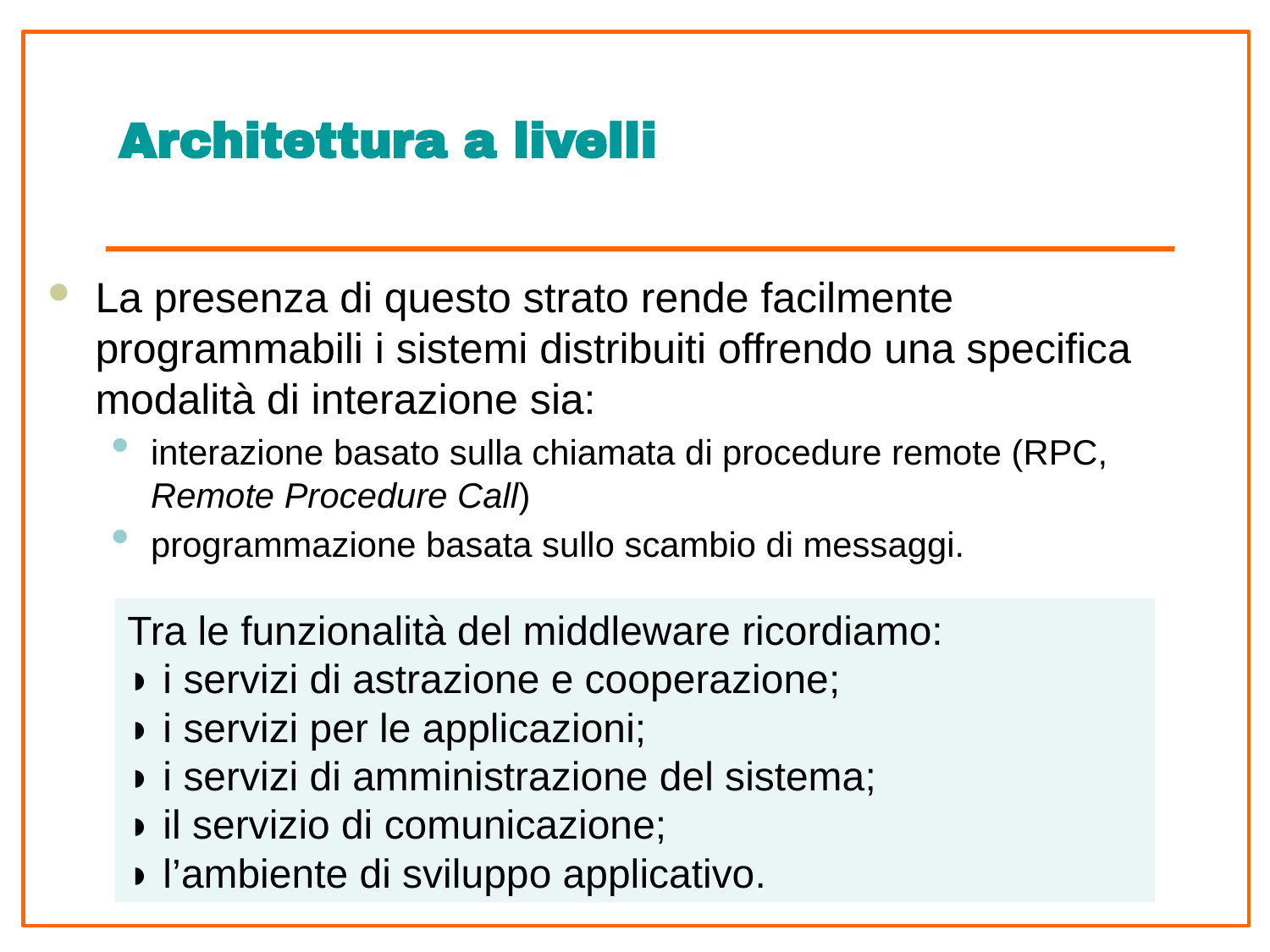

# Architettura a livelli
La presenza di questo strato rende facilmente programmabili i sistemi distribuiti offrendo una specifica modalità di interazione sia:
interazione basato sulla chiamata di procedure remote (RPC, Remote Procedure Call)
programmazione basata sullo scambio di messaggi.
Tra le funzionalità del middleware ricordiamo:
◗ i servizi di astrazione e cooperazione;
◗ i servizi per le applicazioni;
◗ i servizi di amministrazione del sistema;
◗ il servizio di comunicazione;
◗ l’ambiente di sviluppo applicativo.